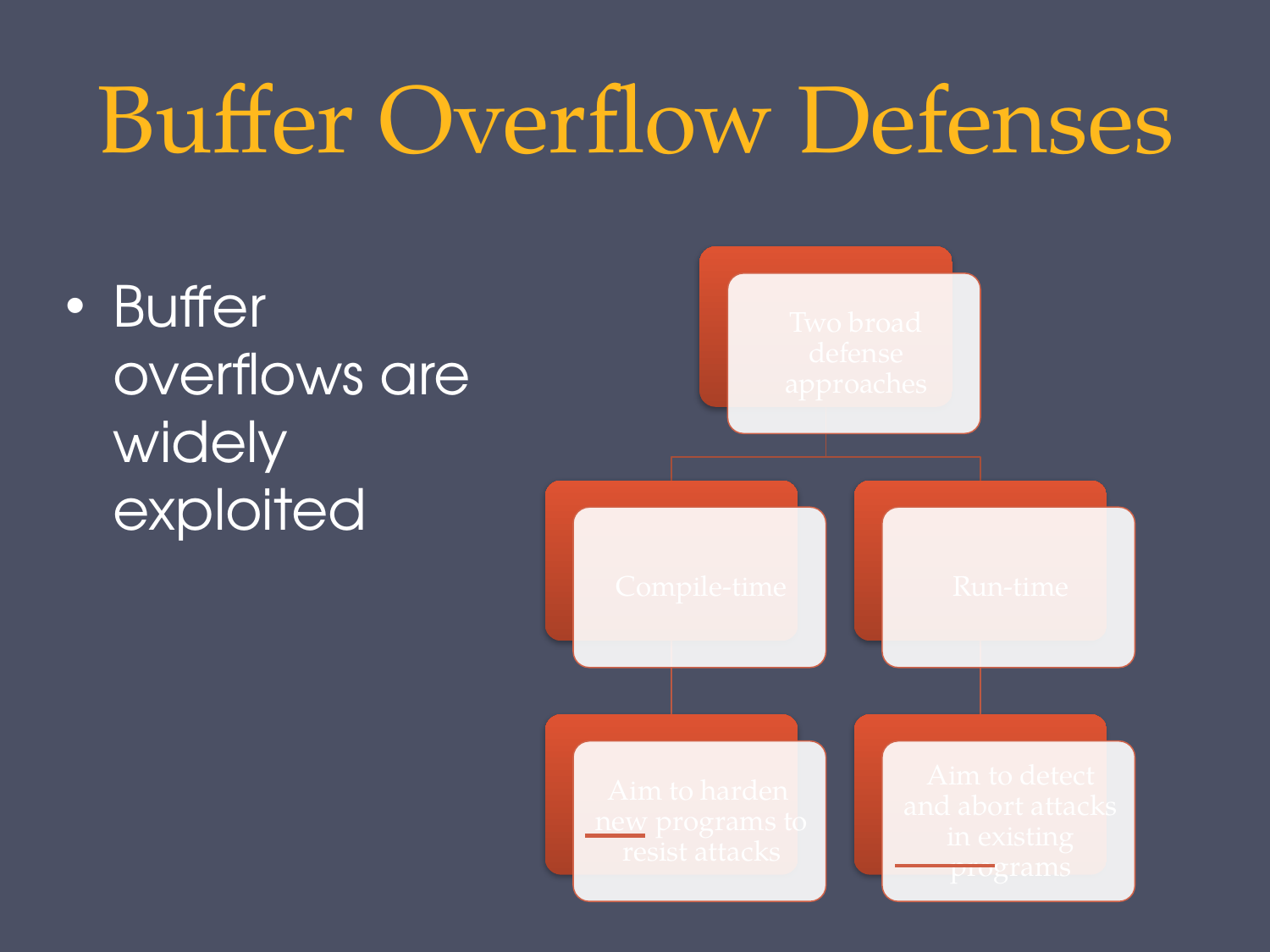

# Buffer Overflow Defenses
Two broad defense approaches
Compile-time
Aim to harden  new programs to resist attacks
Run-time
Aim to detect and abort attacks in existing programs
Buffer overflows are widely exploited